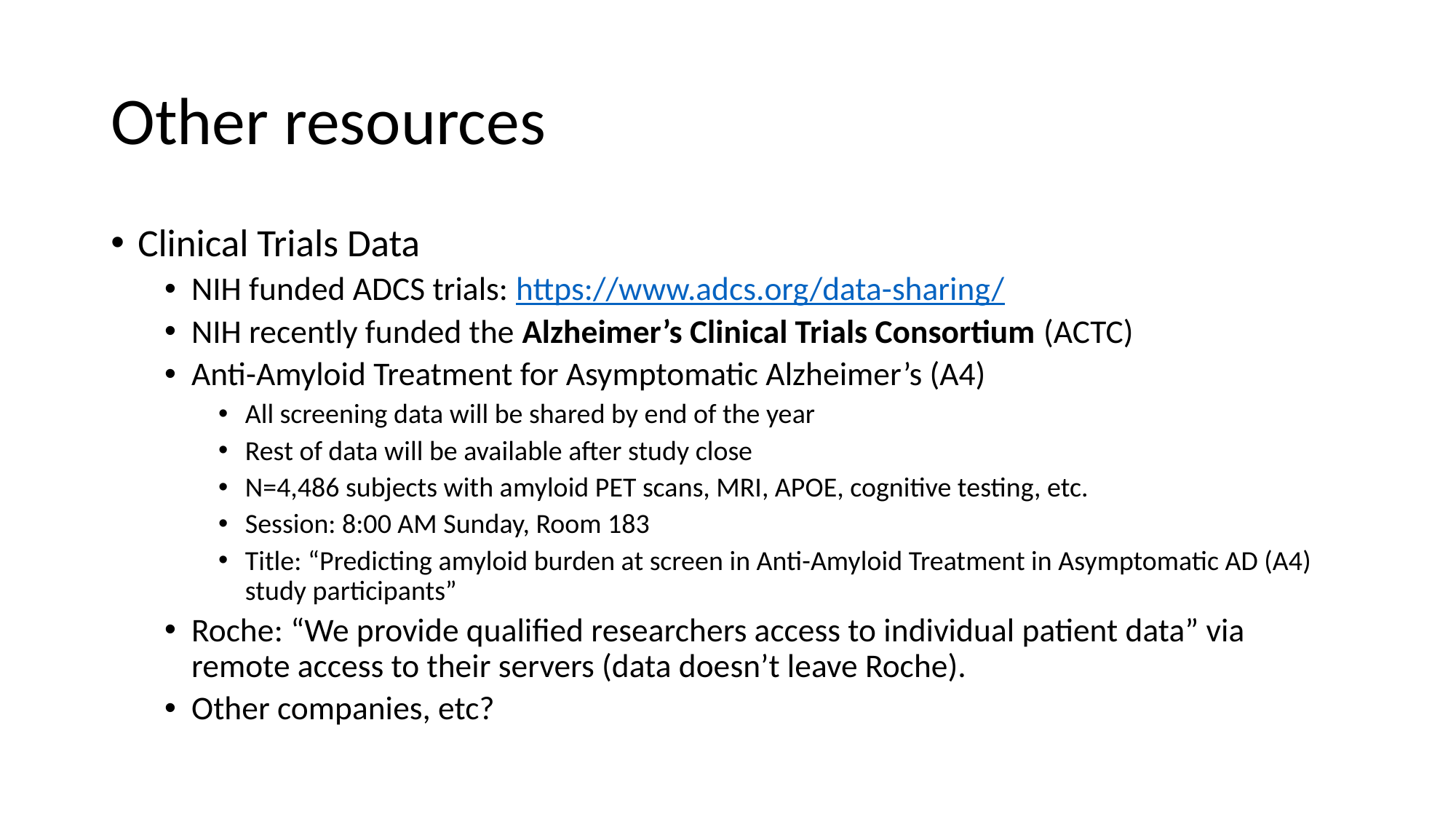

# Other resources
Clinical Trials Data
NIH funded ADCS trials: https://www.adcs.org/data-sharing/
NIH recently funded the Alzheimer’s Clinical Trials Consortium (ACTC)
Anti-Amyloid Treatment for Asymptomatic Alzheimer’s (A4)
All screening data will be shared by end of the year
Rest of data will be available after study close
N=4,486 subjects with amyloid PET scans, MRI, APOE, cognitive testing, etc.
Session: 8:00 AM Sunday, Room 183
Title: “Predicting amyloid burden at screen in Anti-Amyloid Treatment in Asymptomatic AD (A4) study participants”
Roche: “We provide qualified researchers access to individual patient data” via remote access to their servers (data doesn’t leave Roche).
Other companies, etc?